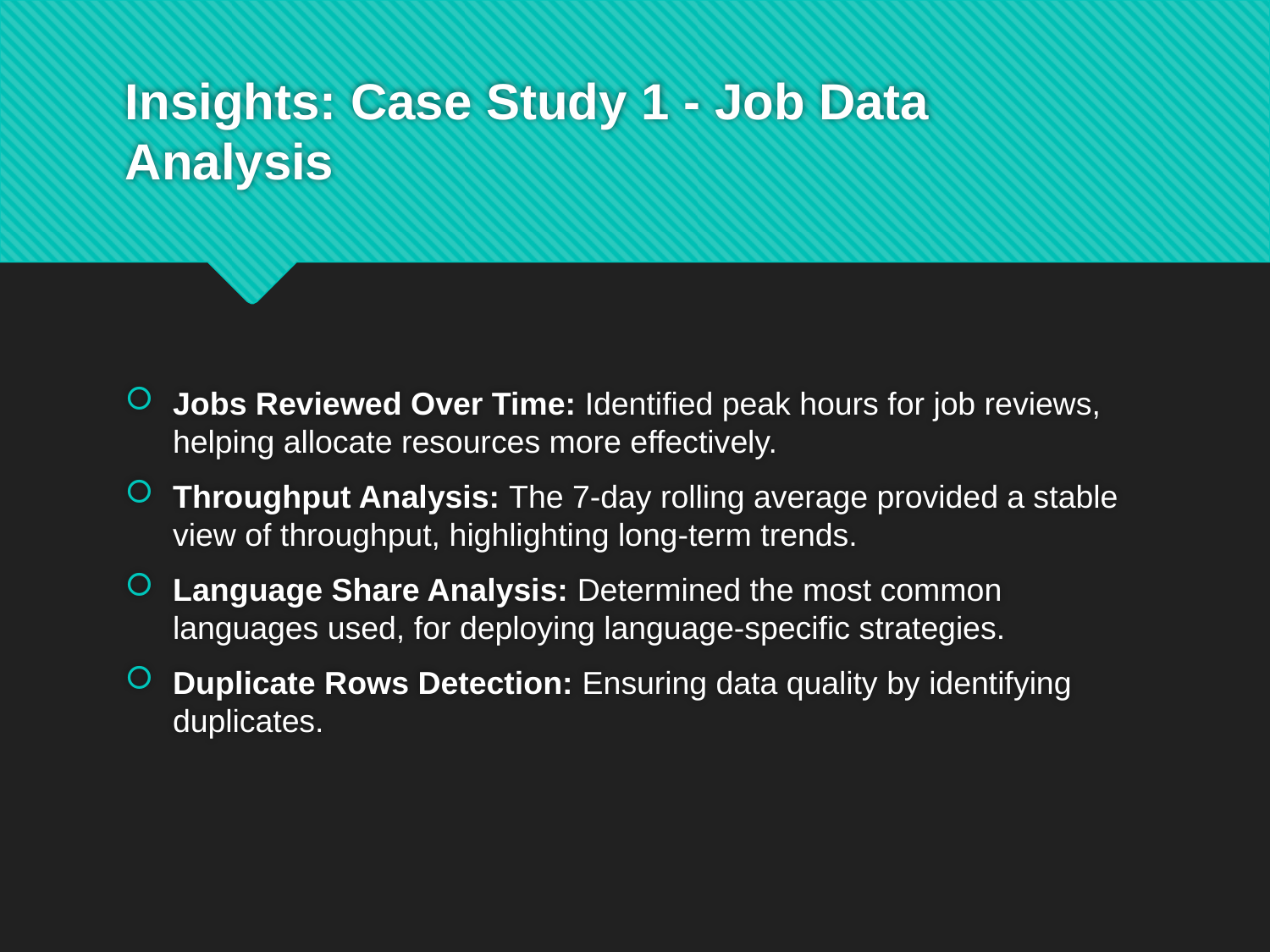

# Insights: Case Study 1 - Job Data Analysis
Jobs Reviewed Over Time: Identified peak hours for job reviews, helping allocate resources more effectively.
Throughput Analysis: The 7-day rolling average provided a stable view of throughput, highlighting long-term trends.
Language Share Analysis: Determined the most common languages used, for deploying language-specific strategies.
Duplicate Rows Detection: Ensuring data quality by identifying duplicates.